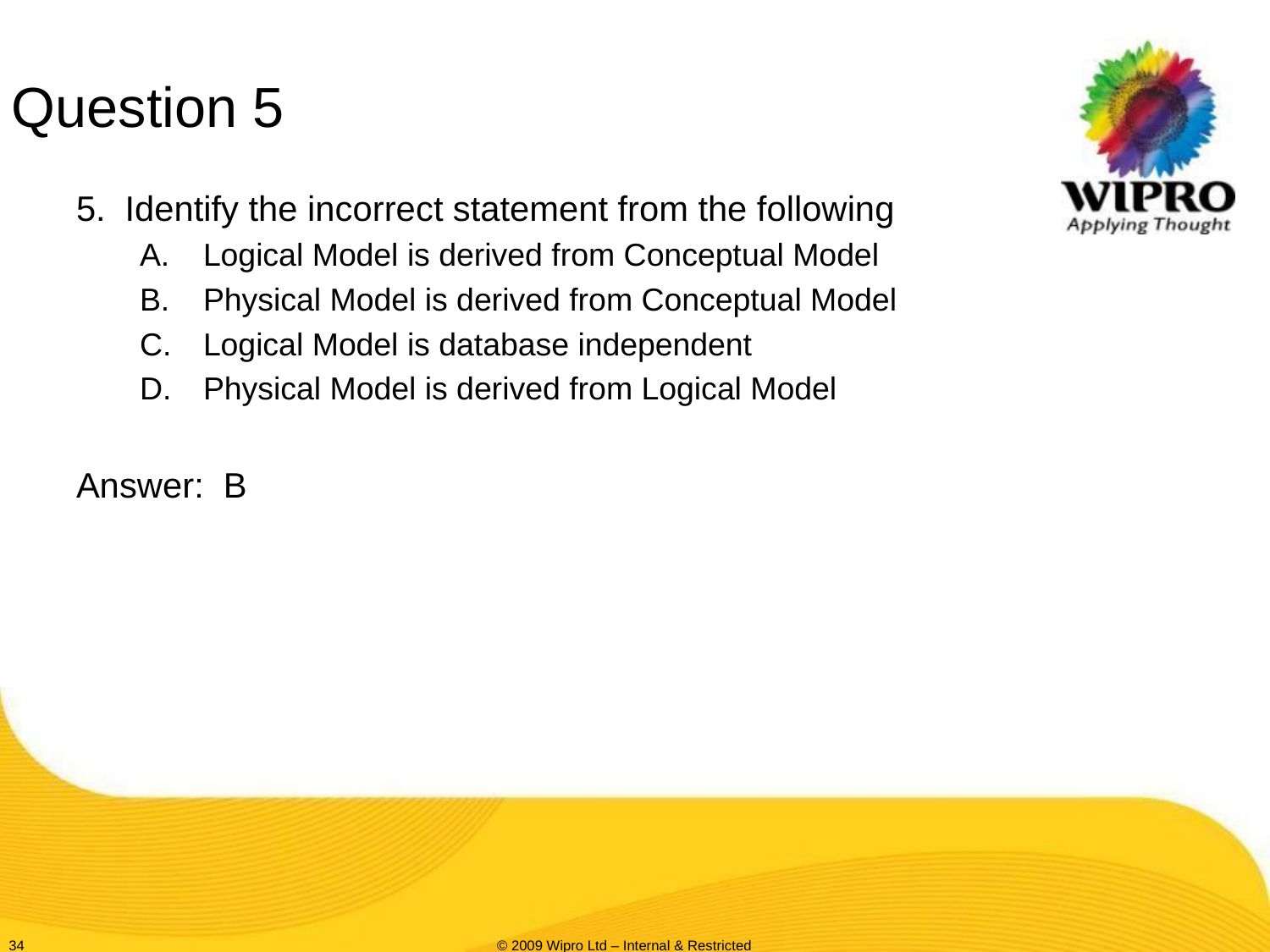

# Question 5
5.  Identify the incorrect statement from the following
Logical Model is derived from Conceptual Model
Physical Model is derived from Conceptual Model
Logical Model is database independent
Physical Model is derived from Logical Model

Answer:  B